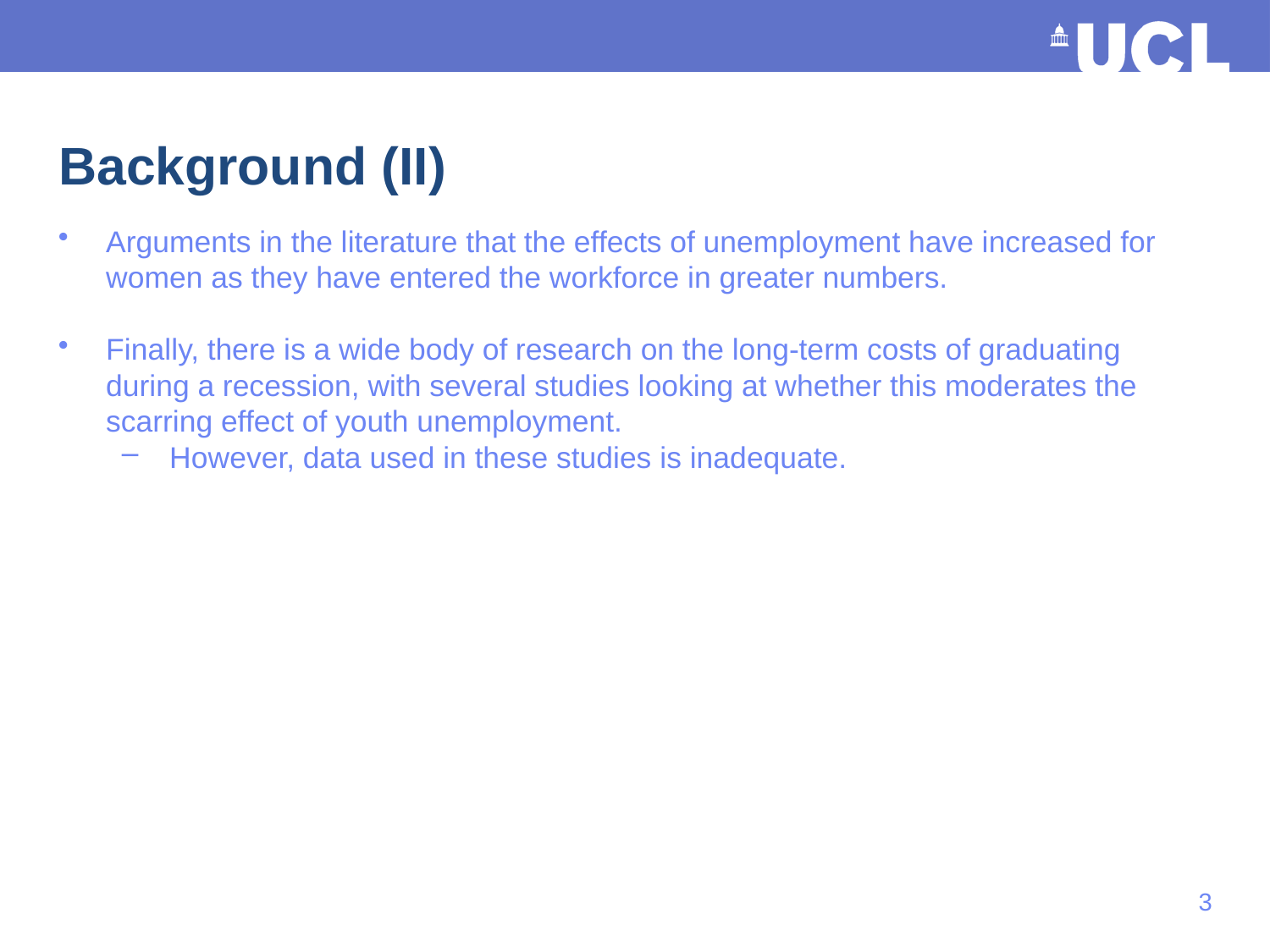

# Background (II)
Arguments in the literature that the effects of unemployment have increased for women as they have entered the workforce in greater numbers.

Finally, there is a wide body of research on the long-term costs of graduating during a recession, with several studies looking at whether this moderates the scarring effect of youth unemployment.
However, data used in these studies is inadequate.

3